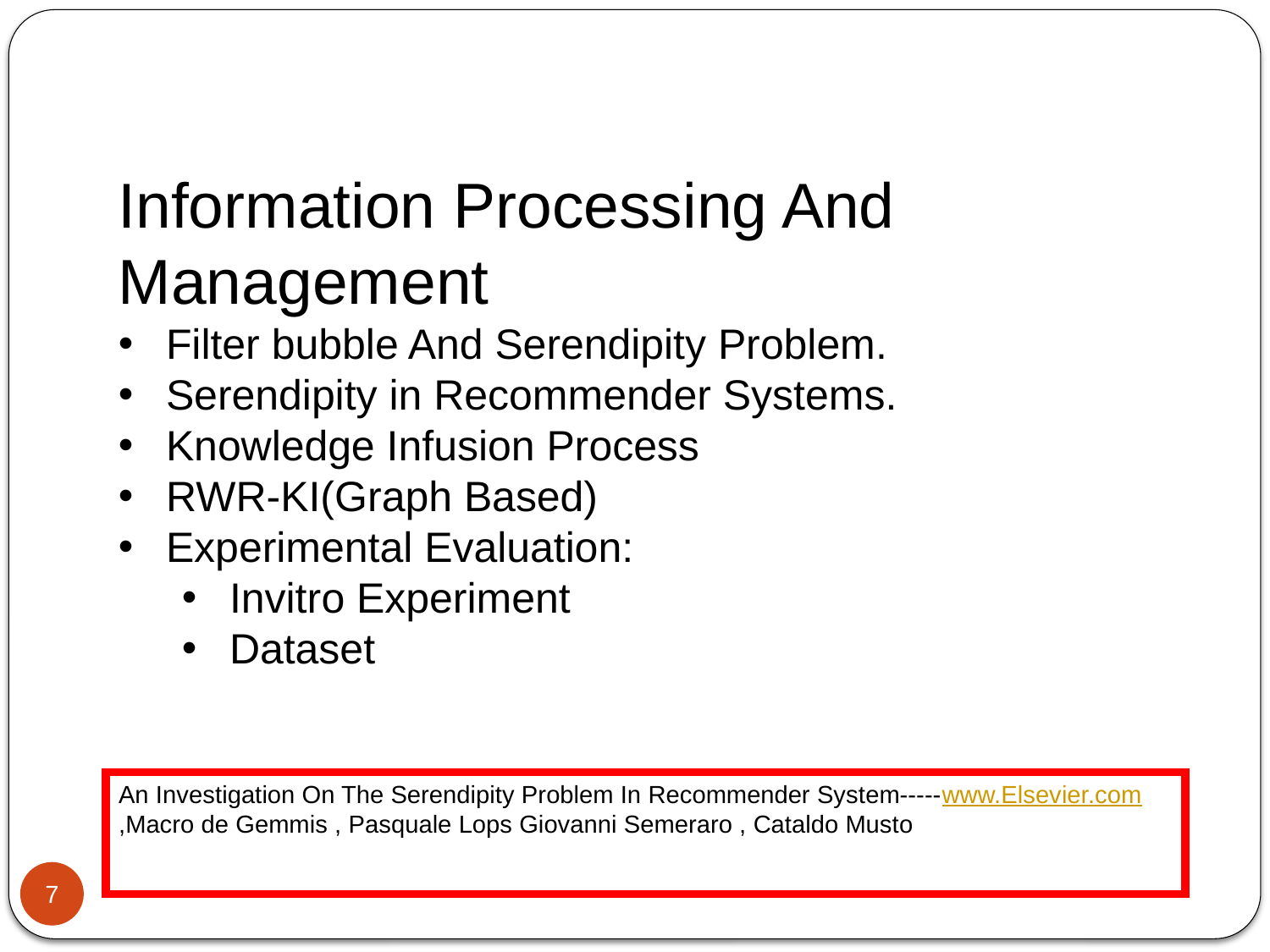

Information Processing And Management
Filter bubble And Serendipity Problem.
Serendipity in Recommender Systems.
Knowledge Infusion Process
RWR-KI(Graph Based)
Experimental Evaluation:
Invitro Experiment
Dataset

An Investigation On The Serendipity Problem In Recommender System-----www.Elsevier.com,Macro de Gemmis , Pasquale Lops Giovanni Semeraro , Cataldo Musto
7